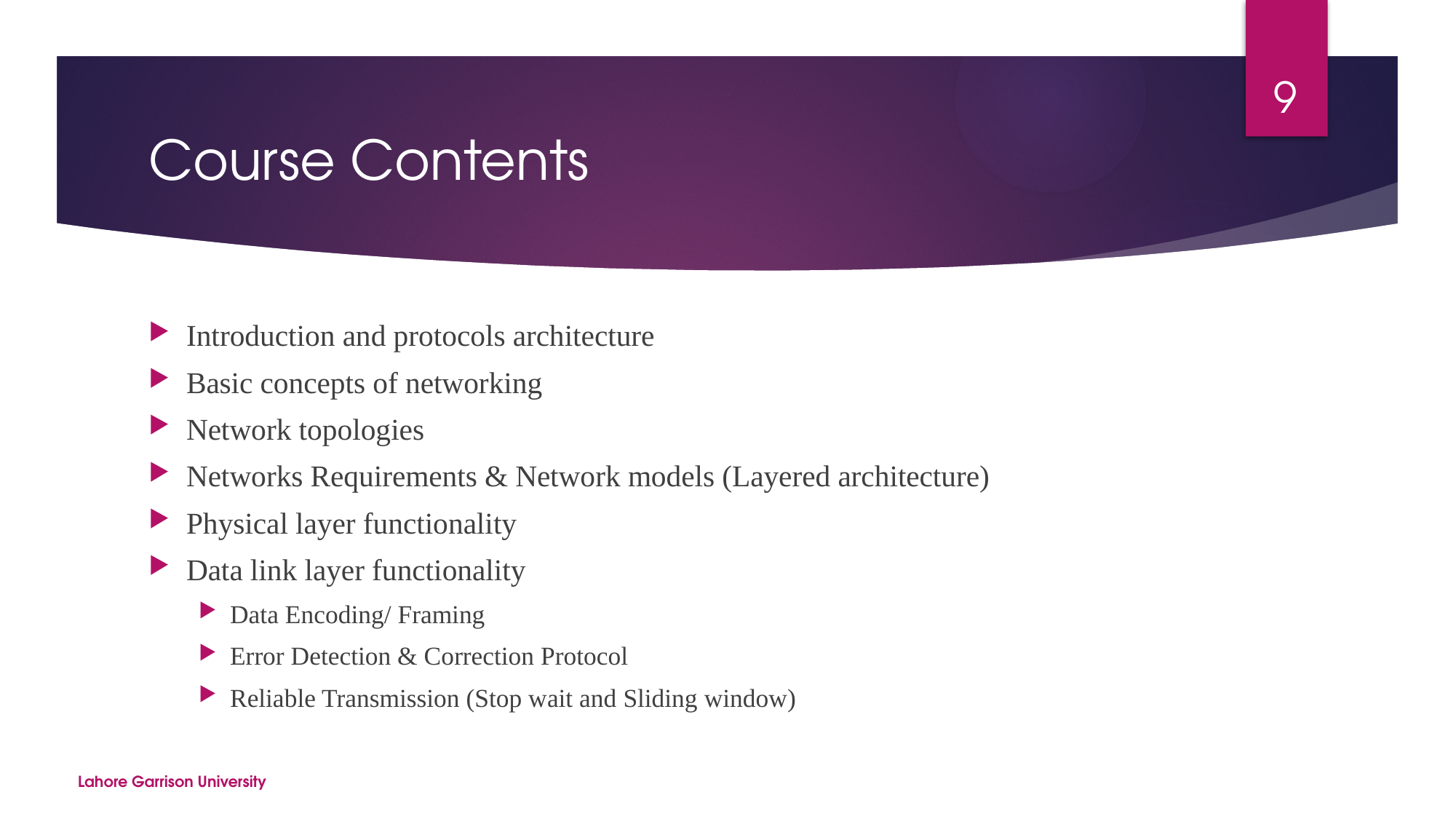

9
# Course Contents
Introduction and protocols architecture
Basic concepts of networking
Network topologies
Networks Requirements & Network models (Layered architecture)
Physical layer functionality
Data link layer functionality
Data Encoding/ Framing
Error Detection & Correction Protocol
Reliable Transmission (Stop wait and Sliding window)

Lahore Garrison University